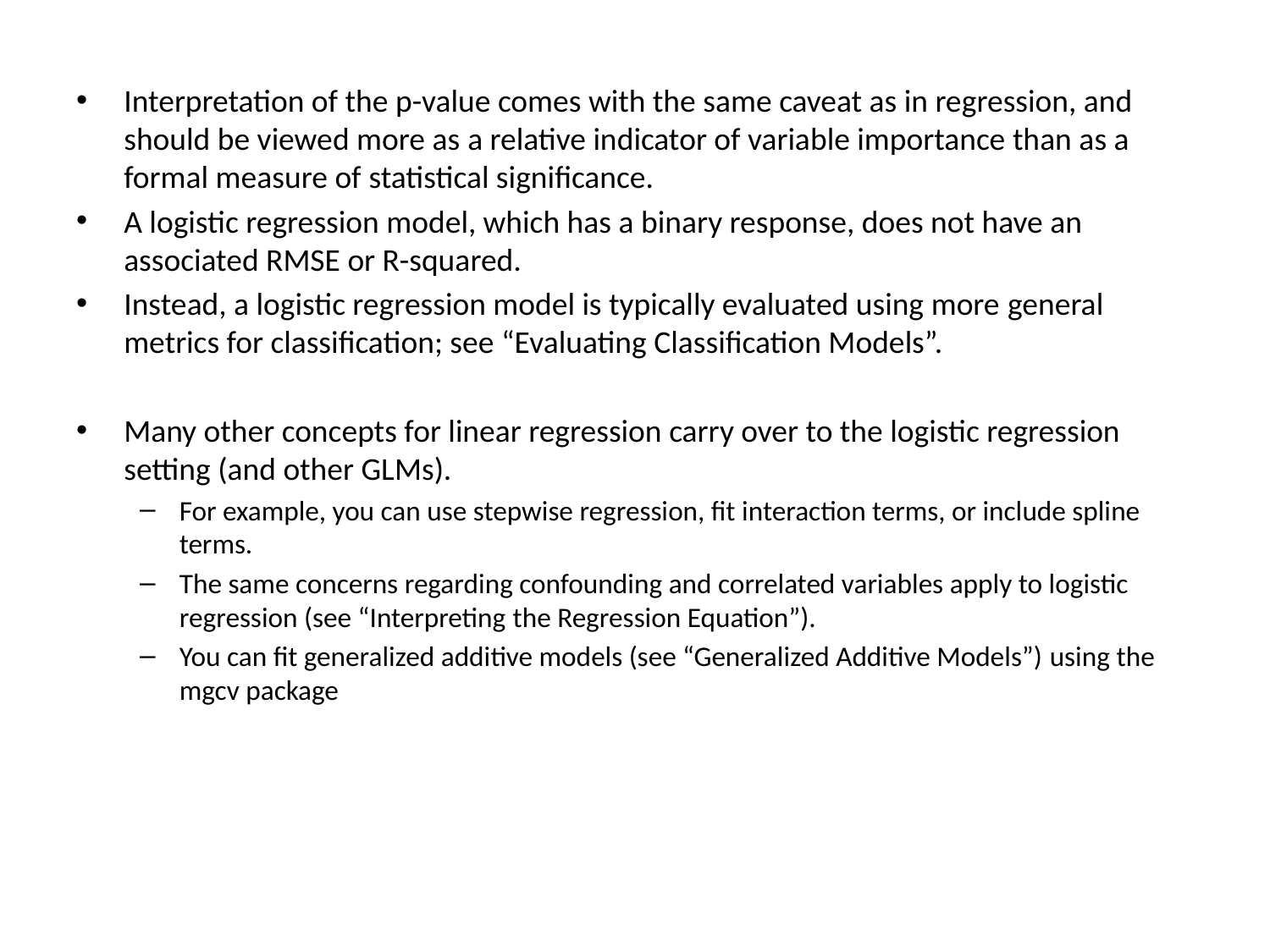

Interpretation of the p-value comes with the same caveat as in regression, and should be viewed more as a relative indicator of variable importance than as a formal measure of statistical significance.
A logistic regression model, which has a binary response, does not have an associated RMSE or R-squared.
Instead, a logistic regression model is typically evaluated using more general metrics for classification; see “Evaluating Classification Models”.

Many other concepts for linear regression carry over to the logistic regression setting (and other GLMs).
For example, you can use stepwise regression, fit interaction terms, or include spline terms.
The same concerns regarding confounding and correlated variables apply to logistic regression (see “Interpreting the Regression Equation”).
You can fit generalized additive models (see “Generalized Additive Models”) using the mgcv package